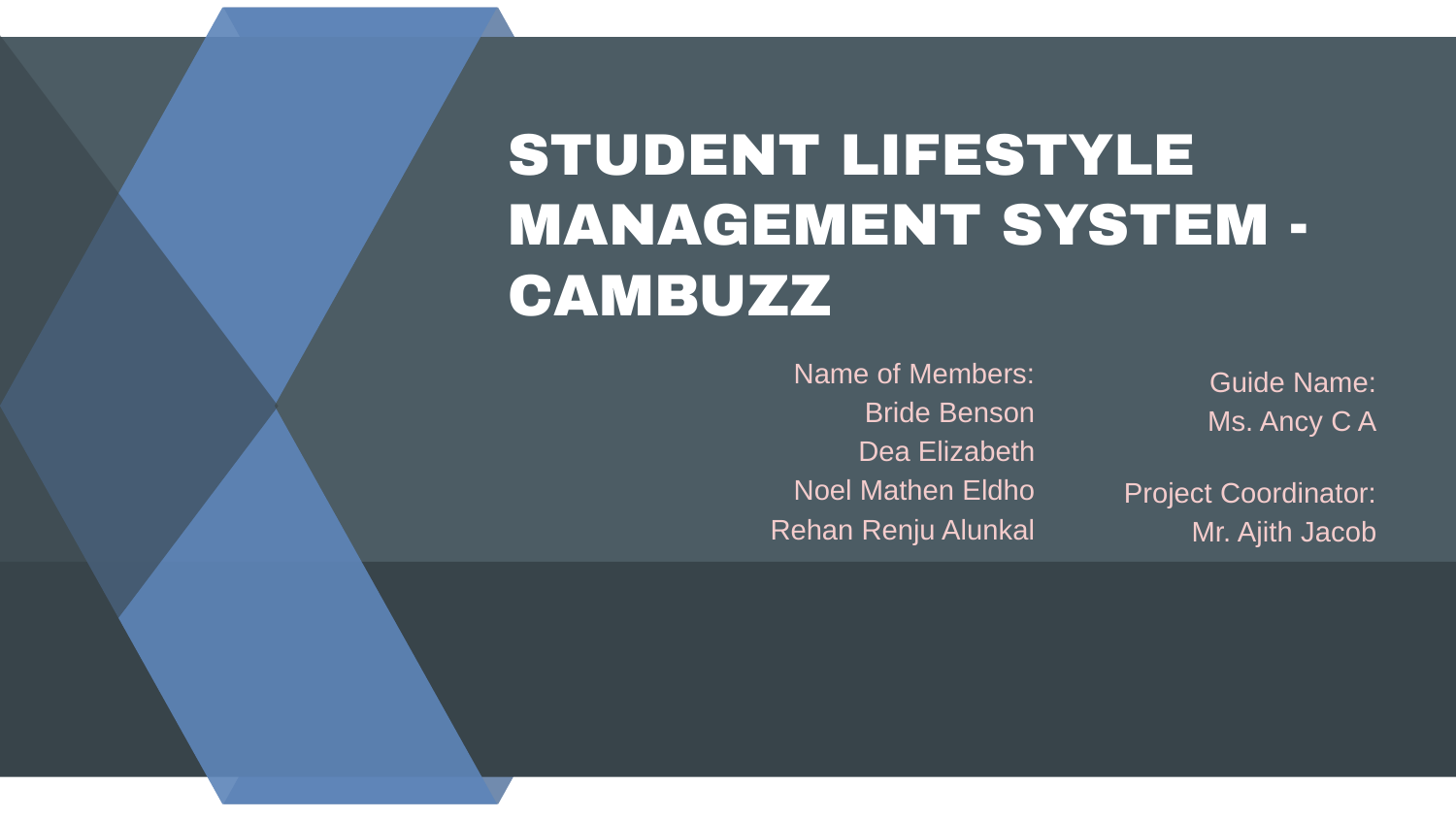

# STUDENT LIFESTYLE MANAGEMENT SYSTEM - CAMBUZZ
Name of Members:
Bride Benson
Dea Elizabeth
Noel Mathen Eldho
Rehan Renju Alunkal
Guide Name:
Ms. Ancy C A
Project Coordinator: Mr. Ajith Jacob